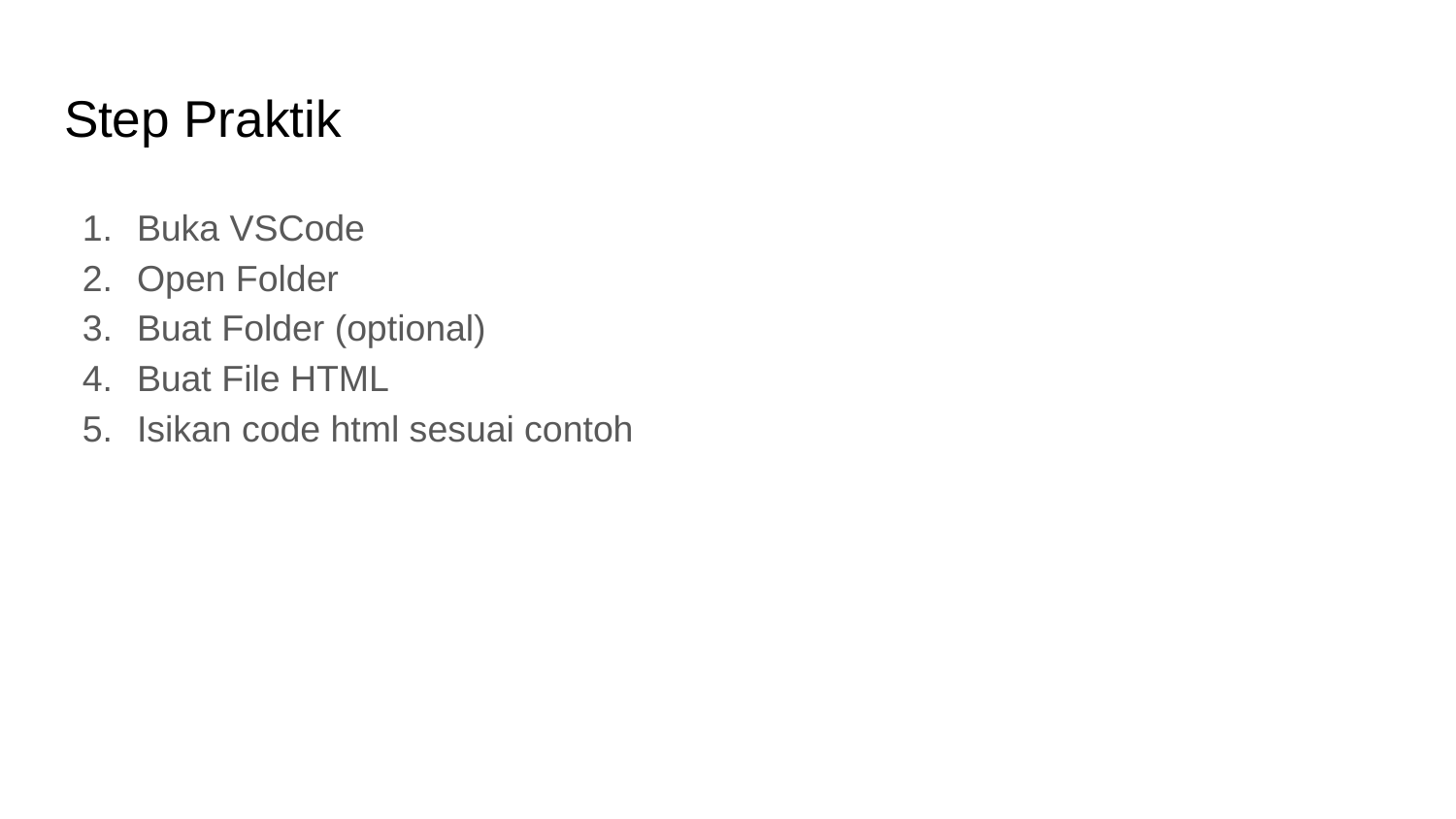

# Step Praktik
Buka VSCode
Open Folder
Buat Folder (optional)
Buat File HTML
Isikan code html sesuai contoh